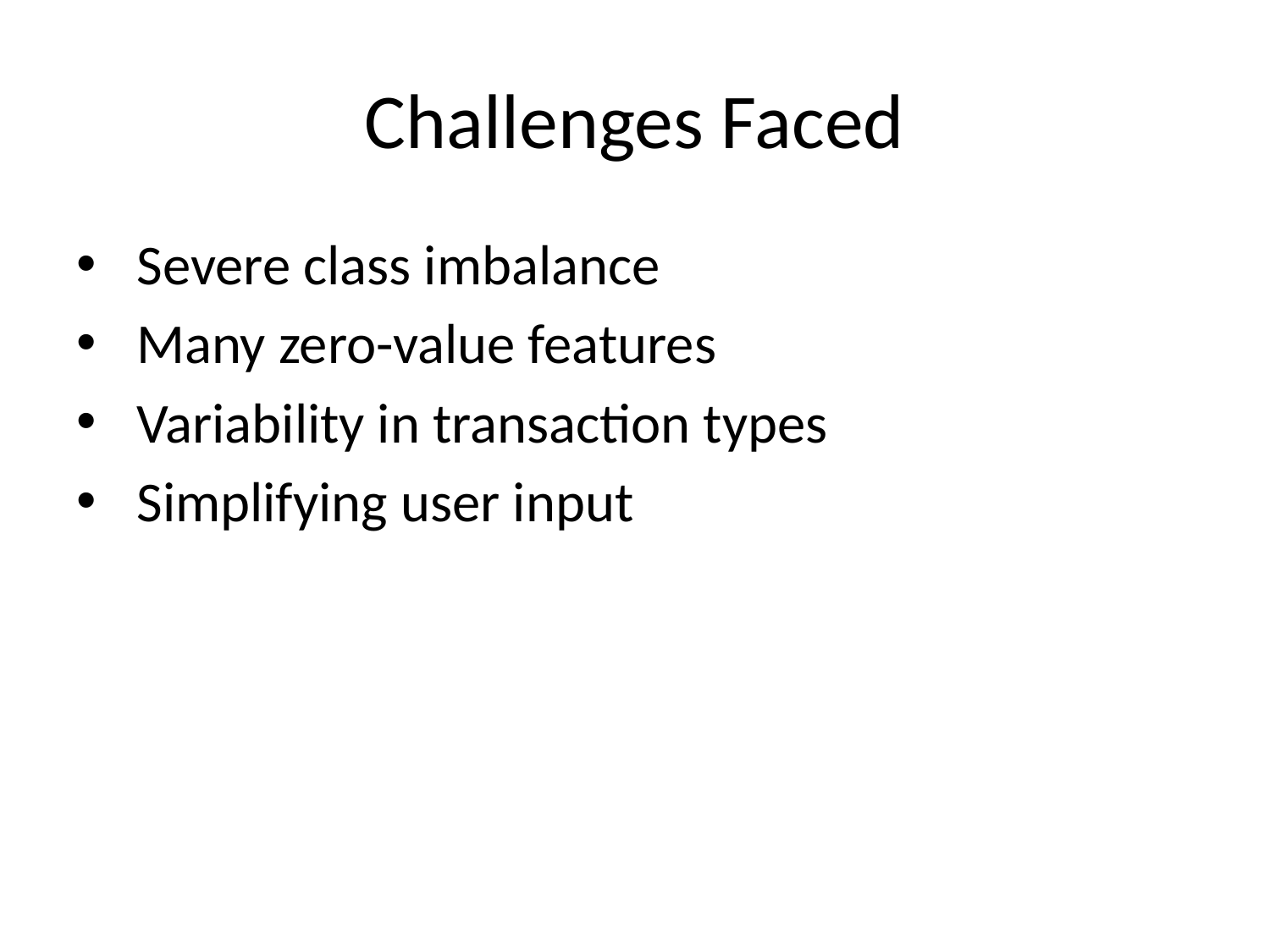

# Challenges Faced
 Severe class imbalance
 Many zero-value features
 Variability in transaction types
 Simplifying user input